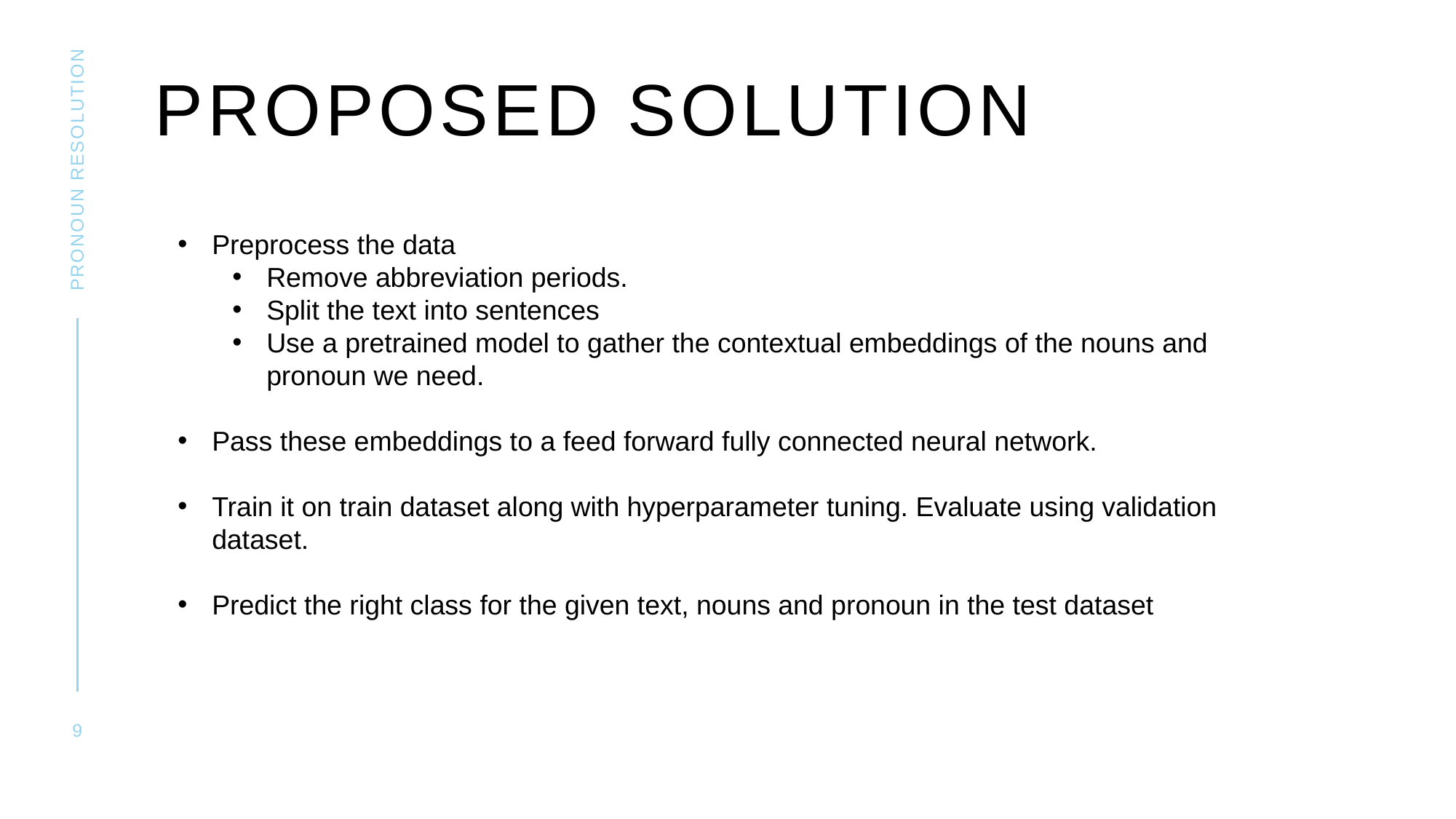

# PROPOSED SOLUTION
PRONOUN RESOLUTION
Preprocess the data
Remove abbreviation periods.
Split the text into sentences
Use a pretrained model to gather the contextual embeddings of the nouns and pronoun we need.

Pass these embeddings to a feed forward fully connected neural network.

Train it on train dataset along with hyperparameter tuning. Evaluate using validation dataset.

Predict the right class for the given text, nouns and pronoun in the test dataset
9